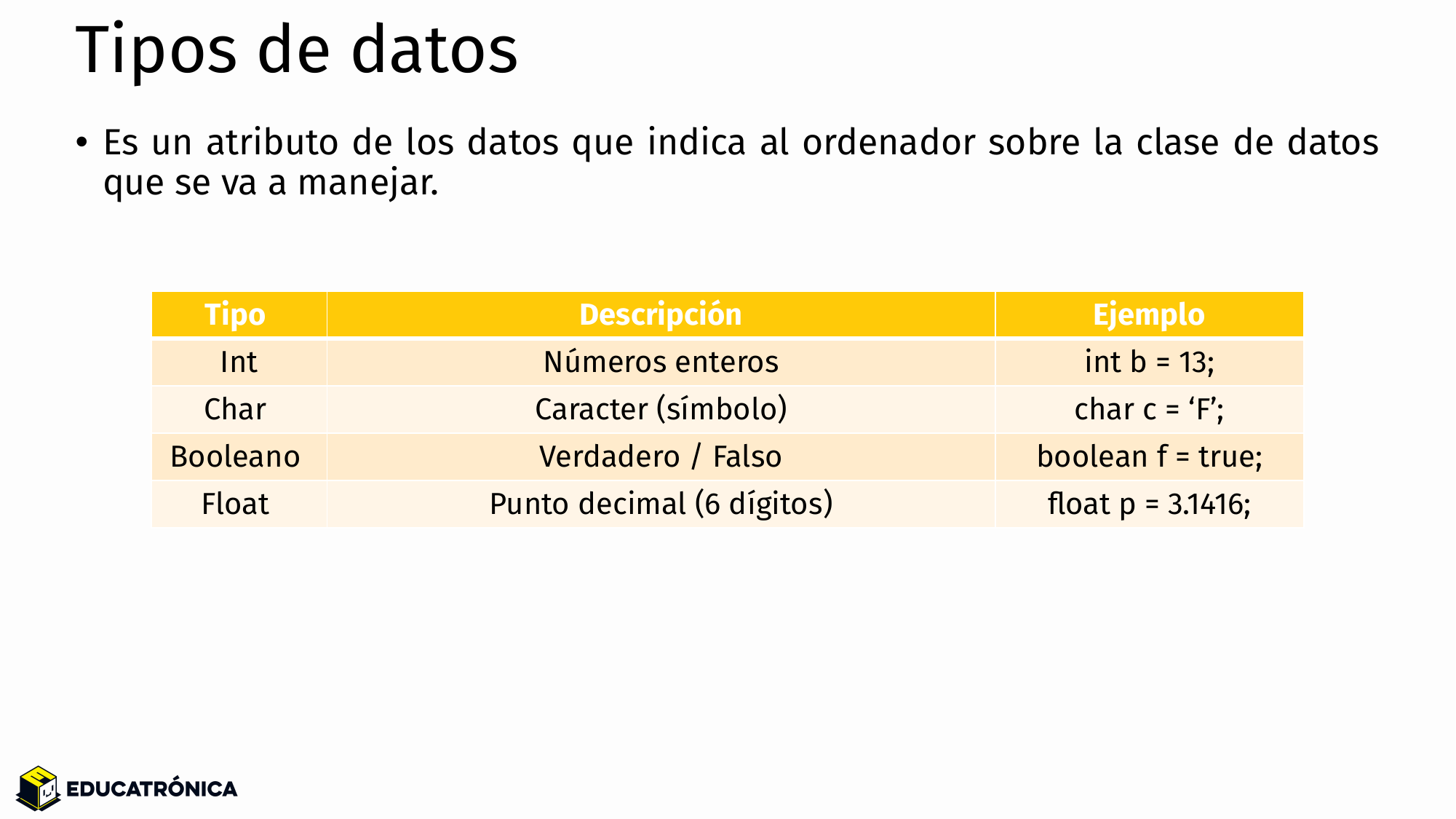

# Tipos de datos
Es un atributo de los datos que indica al ordenador sobre la clase de datos que se va a manejar.

| Tipo | Descripción | Ejemplo |
| --- | --- | --- |
| Int | Números enteros | int b = 13; |
| Char | Caracter (símbolo) | char c = ‘F’; |
| Booleano | Verdadero / Falso | boolean f = true; |
| Float | Punto decimal (6 dígitos) | float p = 3.1416; |